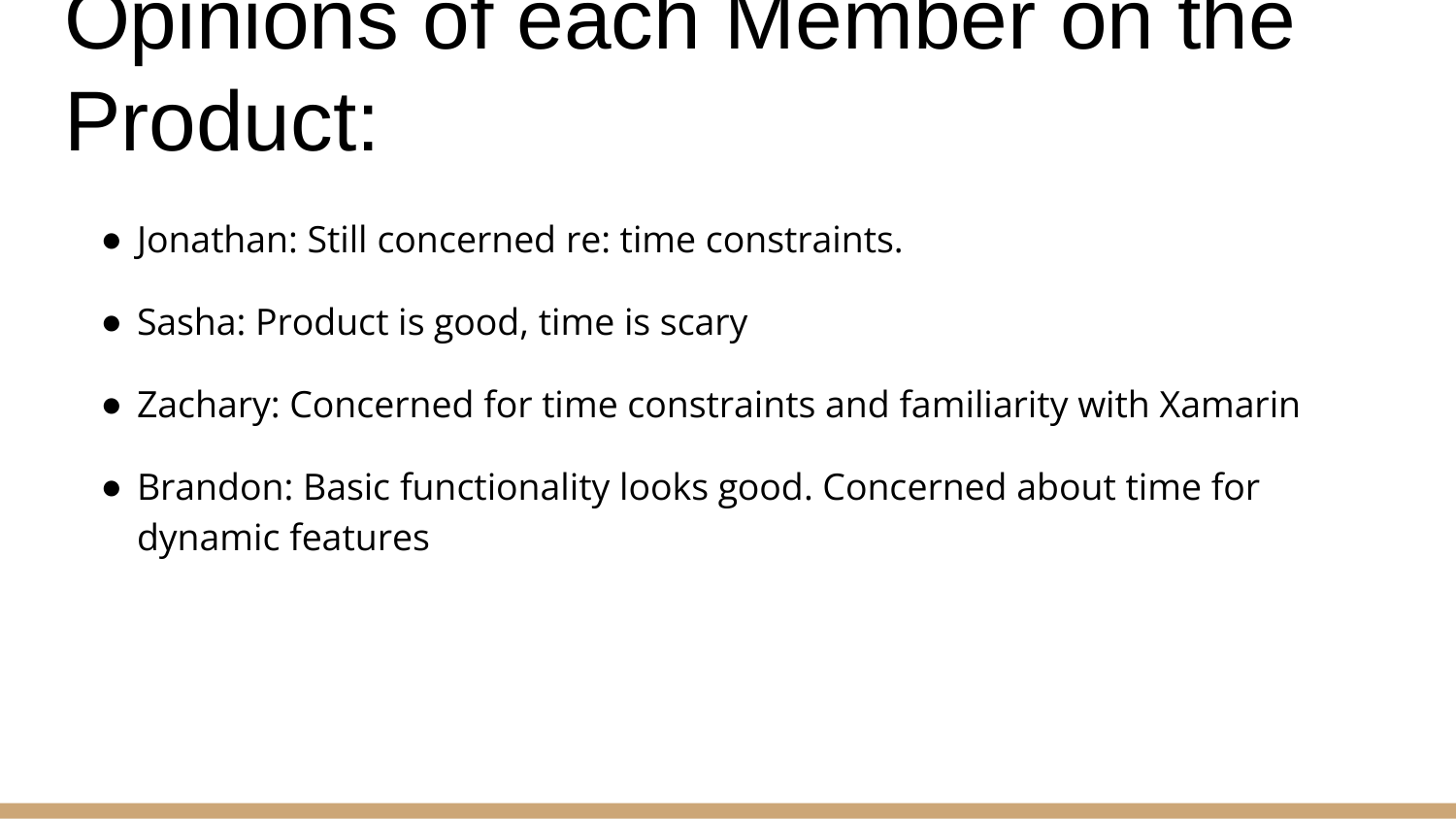

# Opinions of each Member on the Product:
Jonathan: Still concerned re: time constraints.
Sasha: Product is good, time is scary
Zachary: Concerned for time constraints and familiarity with Xamarin
Brandon: Basic functionality looks good. Concerned about time for dynamic features